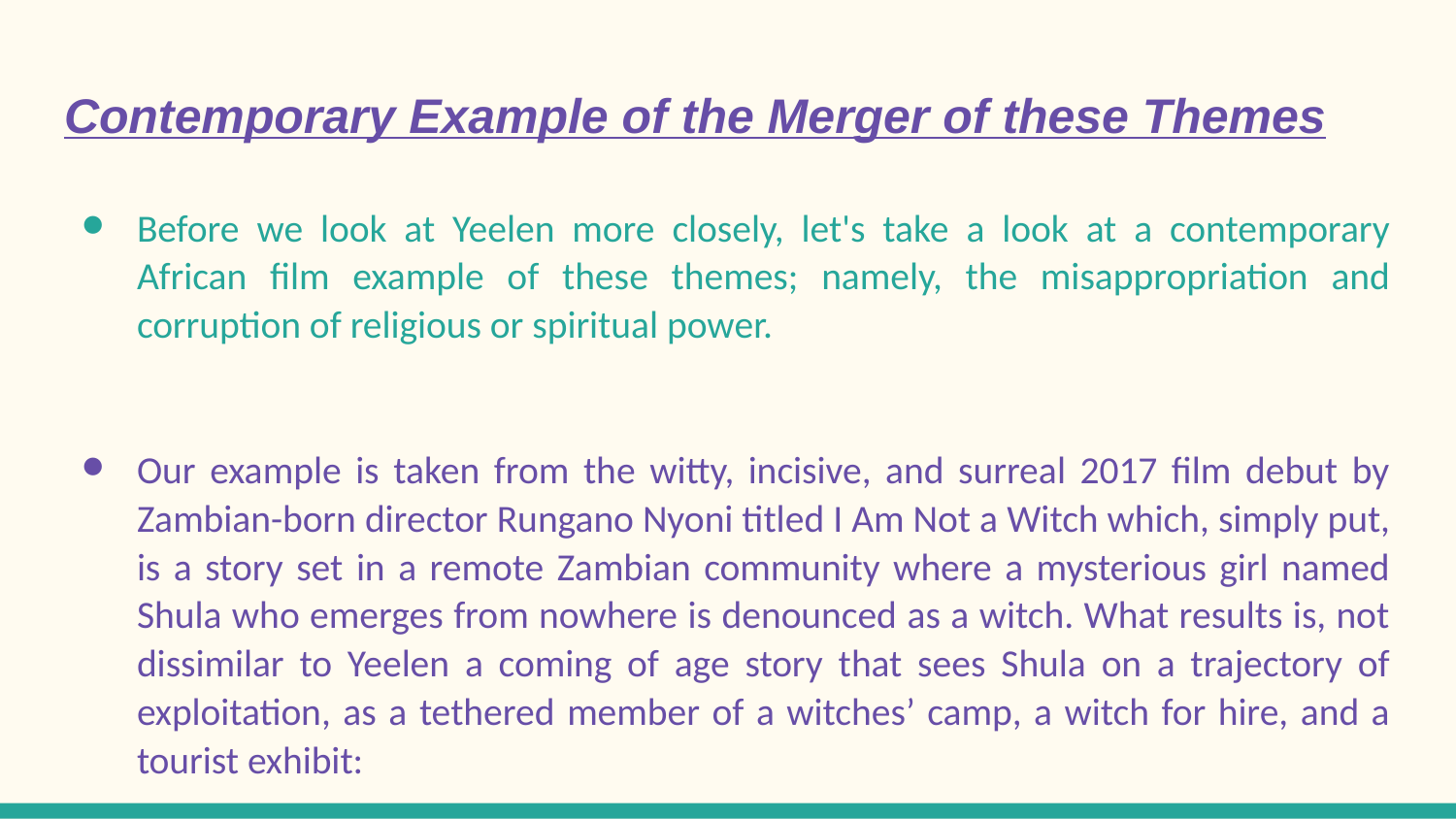

# Contemporary Example of the Merger of these Themes
Before we look at Yeelen more closely, let's take a look at a contemporary African film example of these themes; namely, the misappropriation and corruption of religious or spiritual power.

Our example is taken from the witty, incisive, and surreal 2017 film debut by Zambian-born director Rungano Nyoni titled I Am Not a Witch which, simply put, is a story set in a remote Zambian community where a mysterious girl named Shula who emerges from nowhere is denounced as a witch. What results is, not dissimilar to Yeelen a coming of age story that sees Shula on a trajectory of exploitation, as a tethered member of a witches’ camp, a witch for hire, and a tourist exhibit: